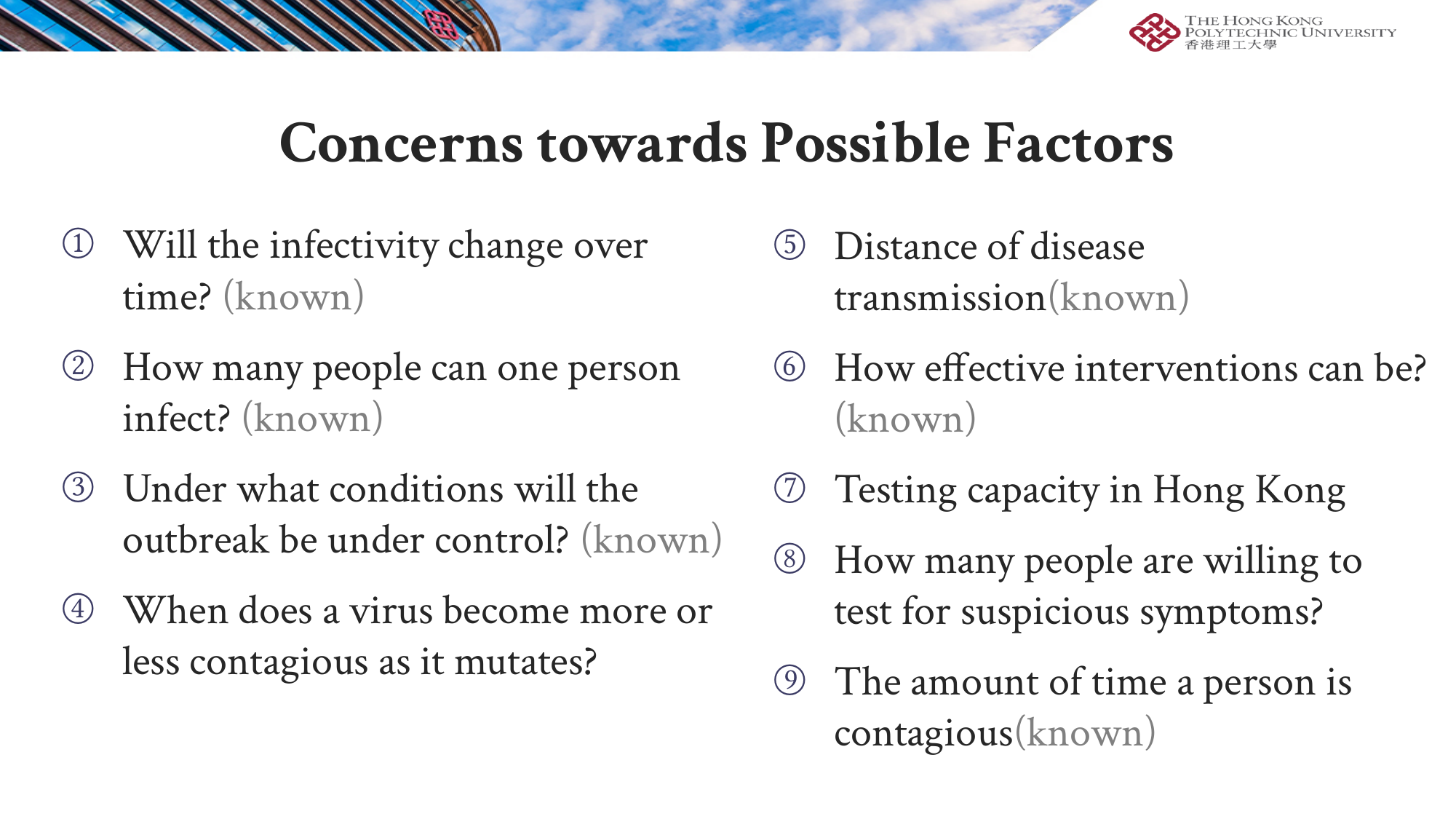

Concerns towards Possible Factors
Will the infectivity change over time? (known)
How many people can one person infect? (known)
Under what conditions will the outbreak be under control? (known)
When does a virus become more or less contagious as it mutates?

Distance of disease transmission(known)
How effective interventions can be? (known)
Testing capacity in Hong Kong
How many people are willing to test for suspicious symptoms?
The amount of time a person is contagious(known)